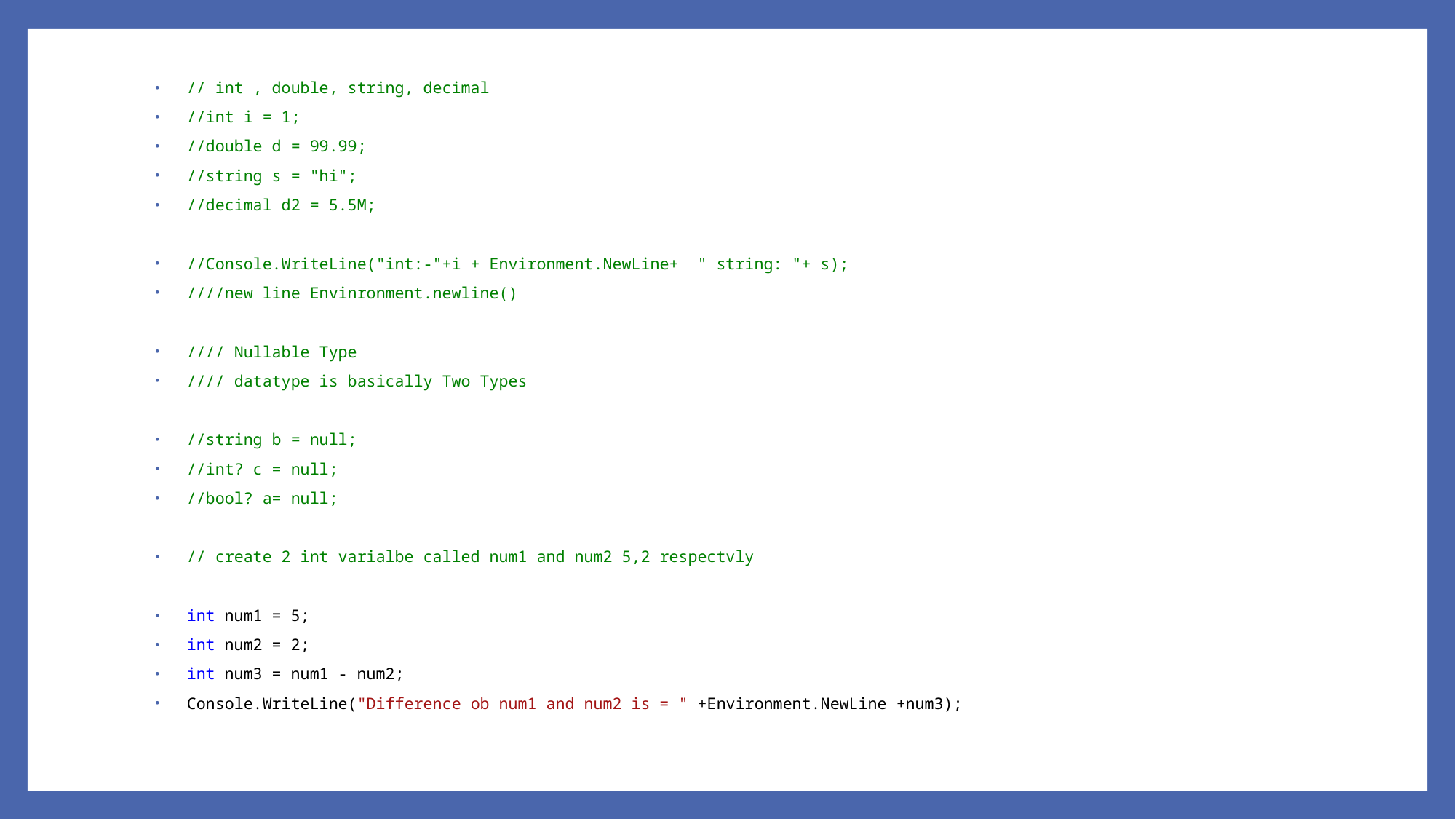

// int , double, string, decimal
//int i = 1;
//double d = 99.99;
//string s = "hi";
//decimal d2 = 5.5M;

//Console.WriteLine("int:-"+i + Environment.NewLine+  " string: "+ s);
////new line Envinronment.newline()

//// Nullable Type
//// datatype is basically Two Types

//string b = null;
//int? c = null;
//bool? a= null;

// create 2 int varialbe called num1 and num2 5,2 respectvly

int num1 = 5;
int num2 = 2;
int num3 = num1 - num2;
Console.WriteLine("Difference ob num1 and num2 is = " +Environment.NewLine +num3);